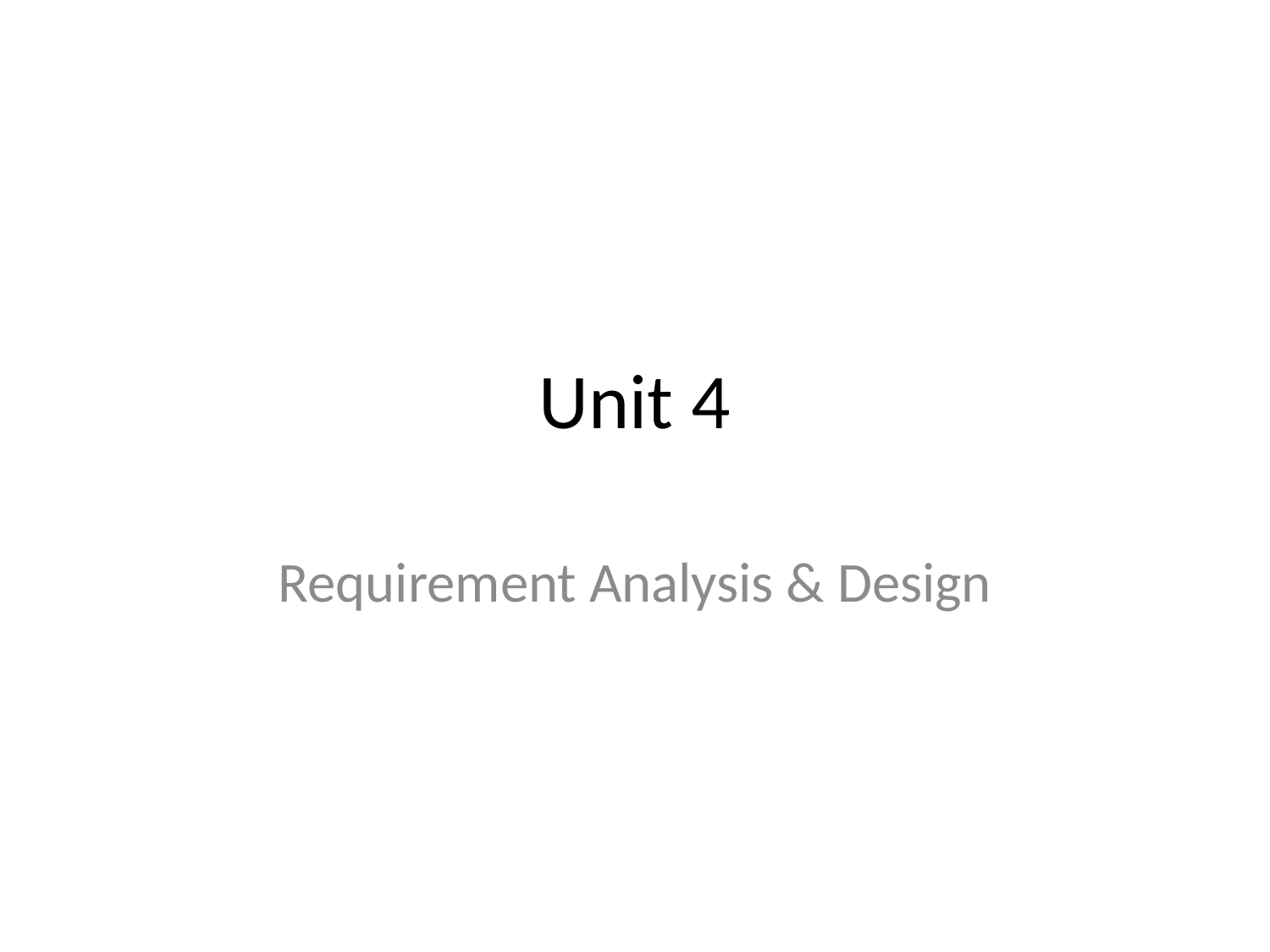

# Unit 4
Requirement Analysis & Design